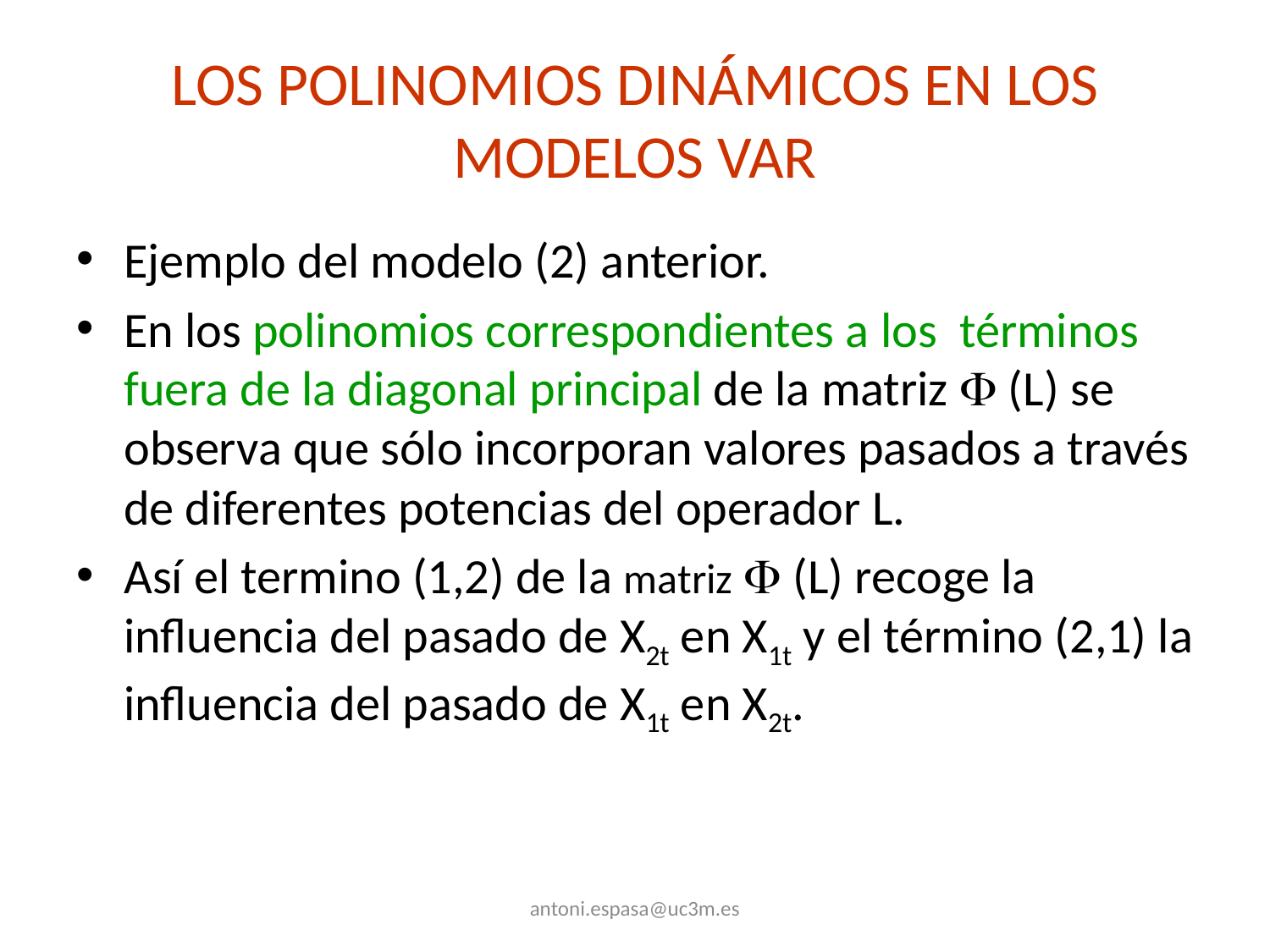

# LOS POLINOMIOS DINÁMICOS EN LOS MODELOS VAR
Ejemplo del modelo (2) anterior.
En los polinomios correspondientes a los  términos fuera de la diagonal principal de la matriz Φ (L) se observa que sólo incorporan valores pasados a través de diferentes potencias del operador L.
Así el termino (1,2) de la matriz Φ (L) recoge la influencia del pasado de X2t en X1t y el término (2,1) la influencia del pasado de X1t en X2t.

antoni.espasa@uc3m.es